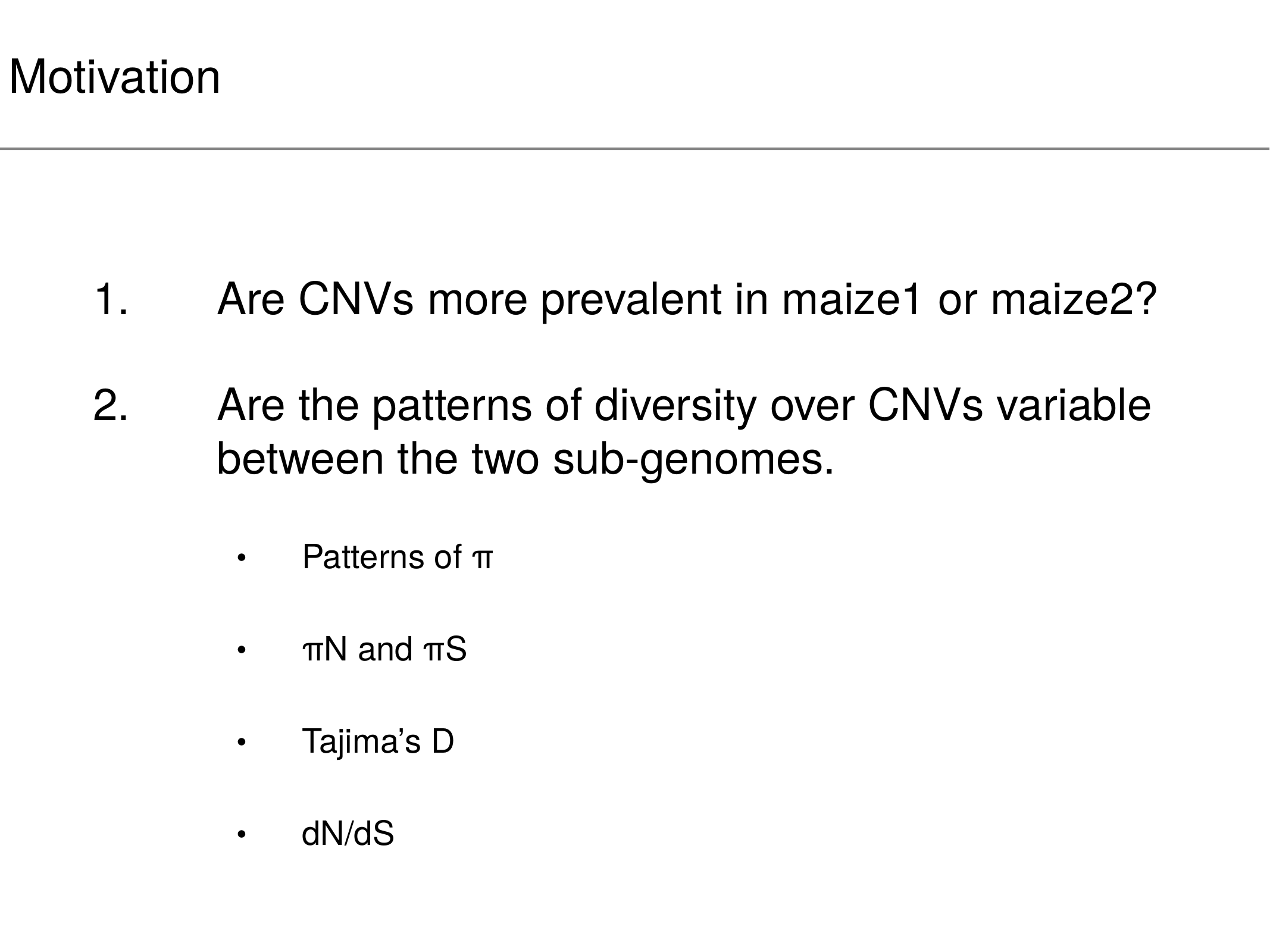

# Motivation

Are CNVs more prevalent in maize1 or maize2?
Are the patterns of diversity over CNVs variable between the two sub-genomes.
Patterns of π
πN and πS
Tajima’s D
dN/dS